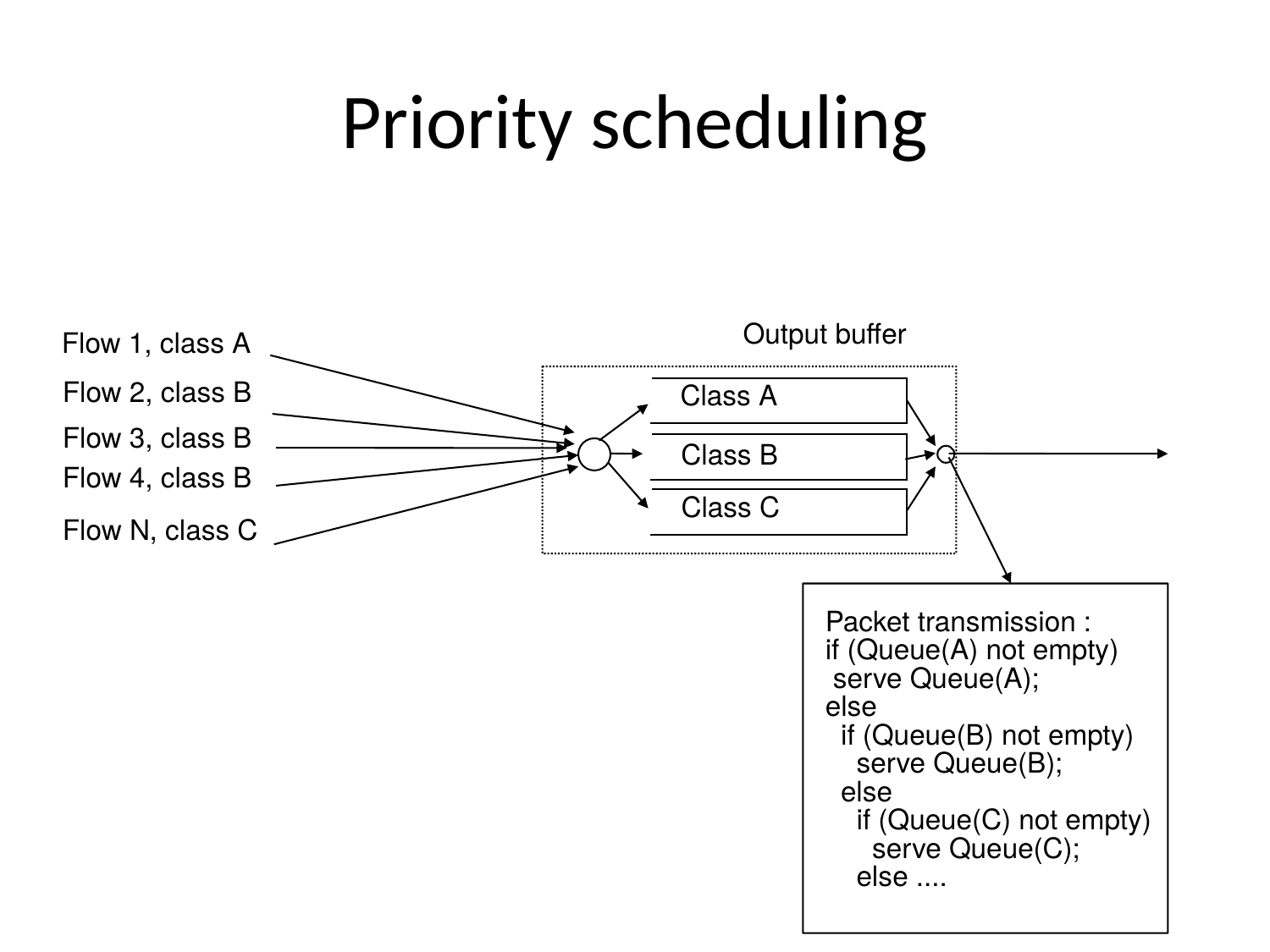

# Priority scheduling

Output buffer
Flow 1, class A

Flow 2, class B
Class A

Flow 3, class B

Class B

Flow 4, class B

Class C
Flow N, class C

Packet transmission :
if (Queue(A) not empty)
 serve Queue(A);
else
  if (Queue(B) not empty)
    serve Queue(B);
  else
    if (Queue(C) not empty)
      serve Queue(C);
    else ....